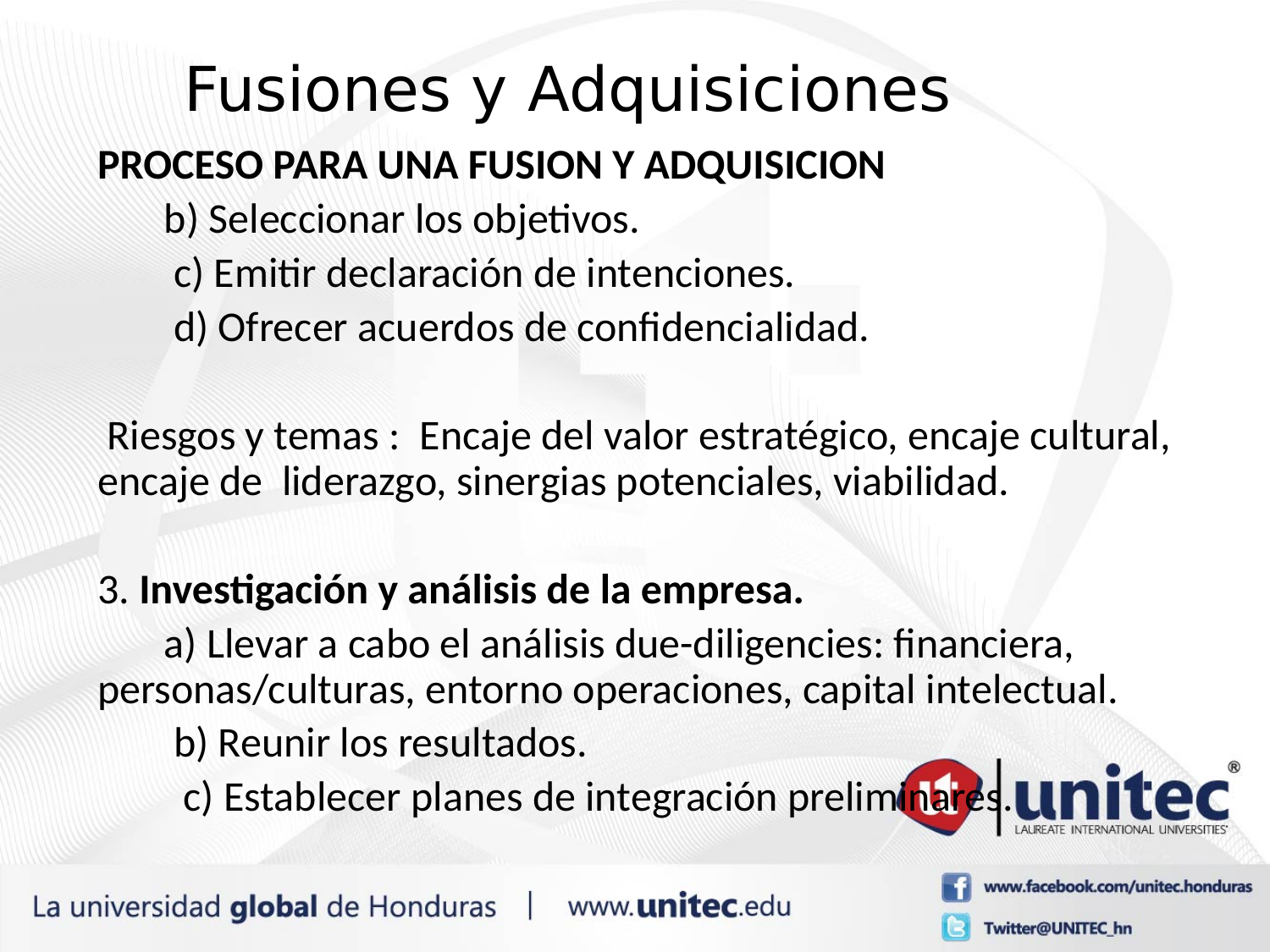

# Fusiones y Adquisiciones
PROCESO PARA UNA FUSION Y ADQUISICION
       b) Seleccionar los objetivos.
        c) Emitir declaración de intenciones.
        d) Ofrecer acuerdos de confidencialidad.

 Riesgos y temas :  Encaje del valor estratégico, encaje cultural, encaje de  liderazgo, sinergias potenciales, viabilidad.

3. Investigación y análisis de la empresa.
       a) Llevar a cabo el análisis due-diligencies: financiera, personas/culturas, entorno operaciones, capital intelectual.
        b) Reunir los resultados.
         c) Establecer planes de integración preliminares.